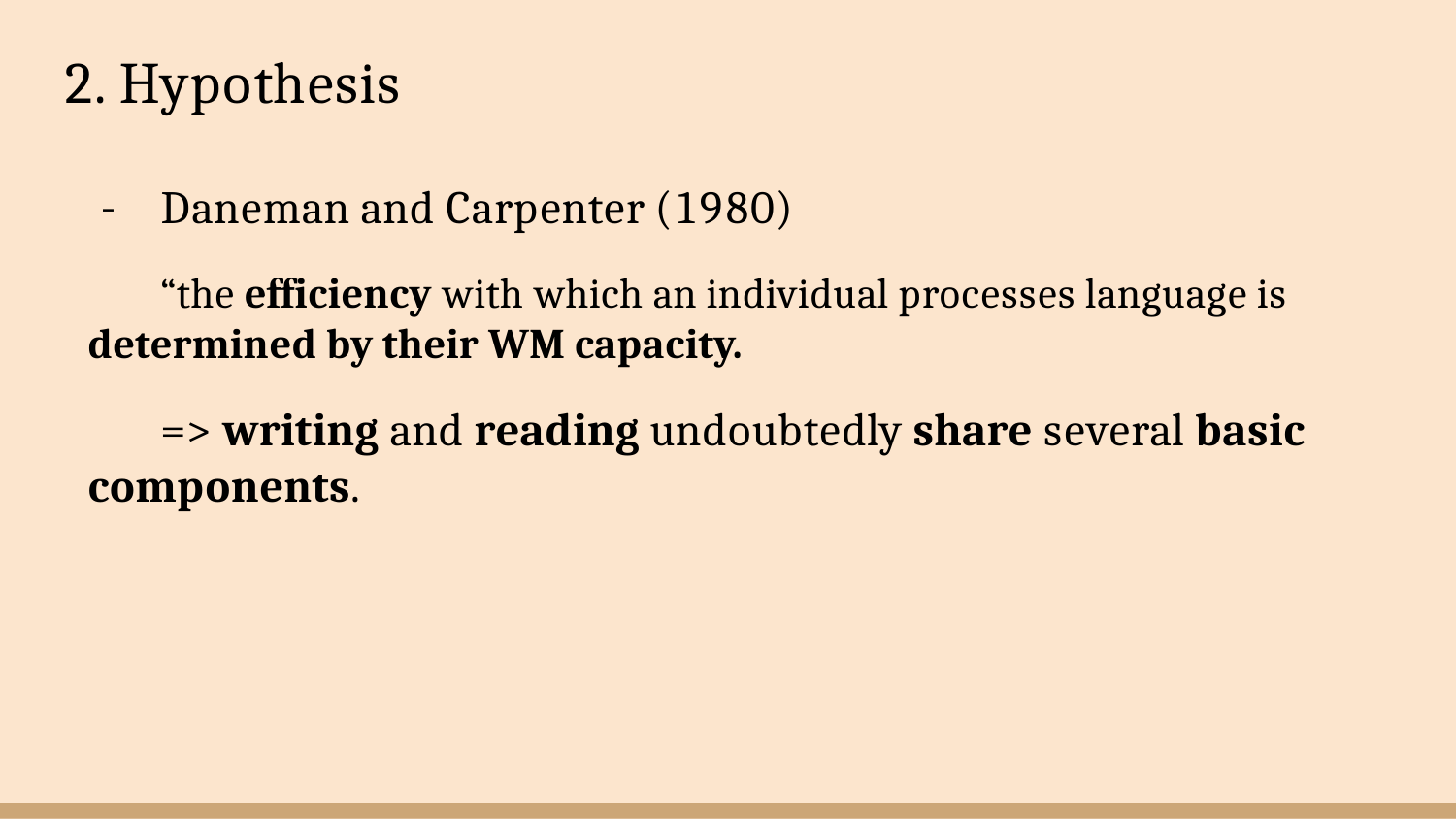

2. Hypothesis
Daneman and Carpenter (1980)
“the efficiency with which an individual processes language is determined by their WM capacity.
=> writing and reading undoubtedly share several basic components.